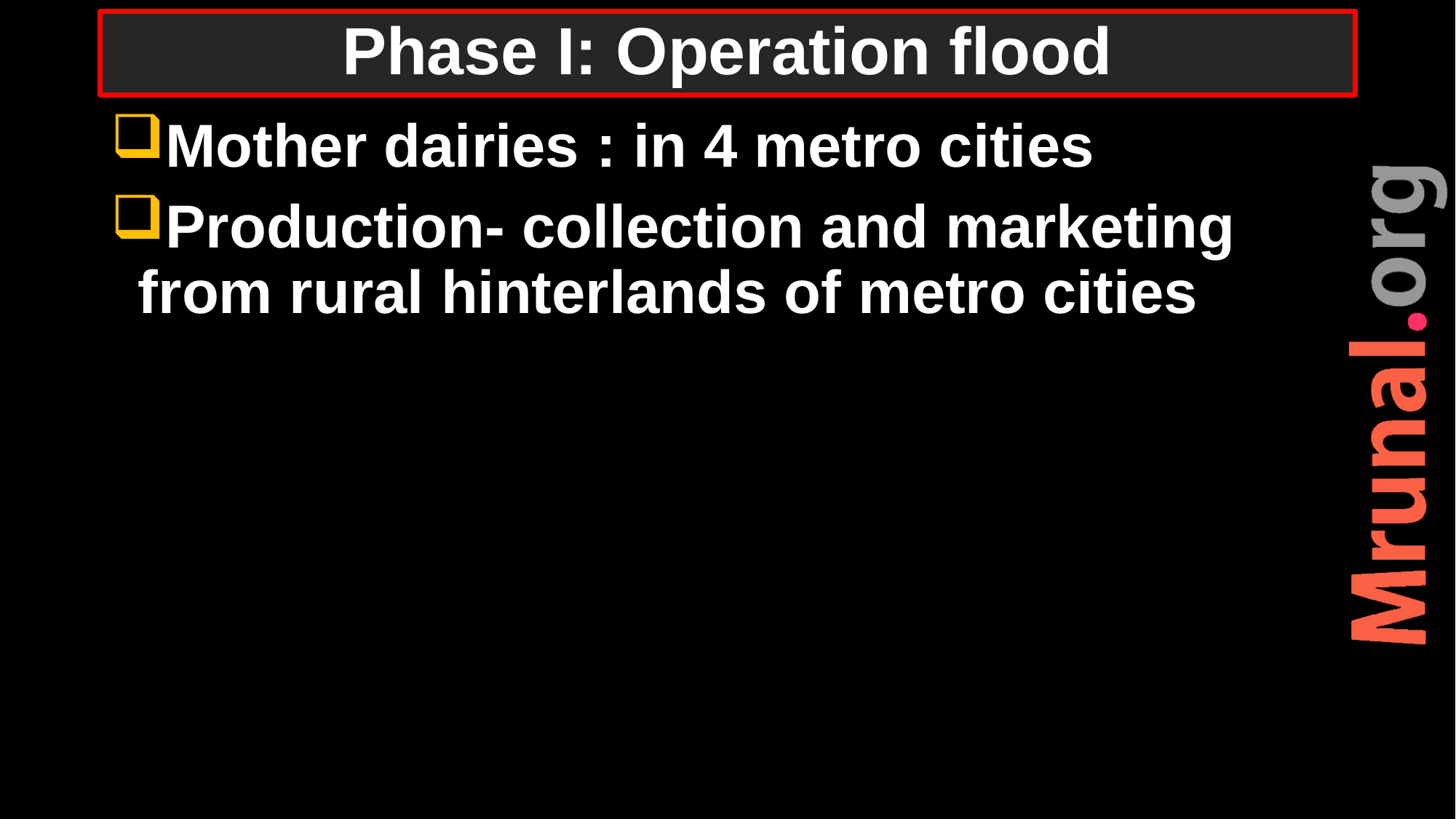

# Phase I: Operation flood
Mother dairies : in 4 metro cities
Production- collection and marketing from rural hinterlands of metro cities